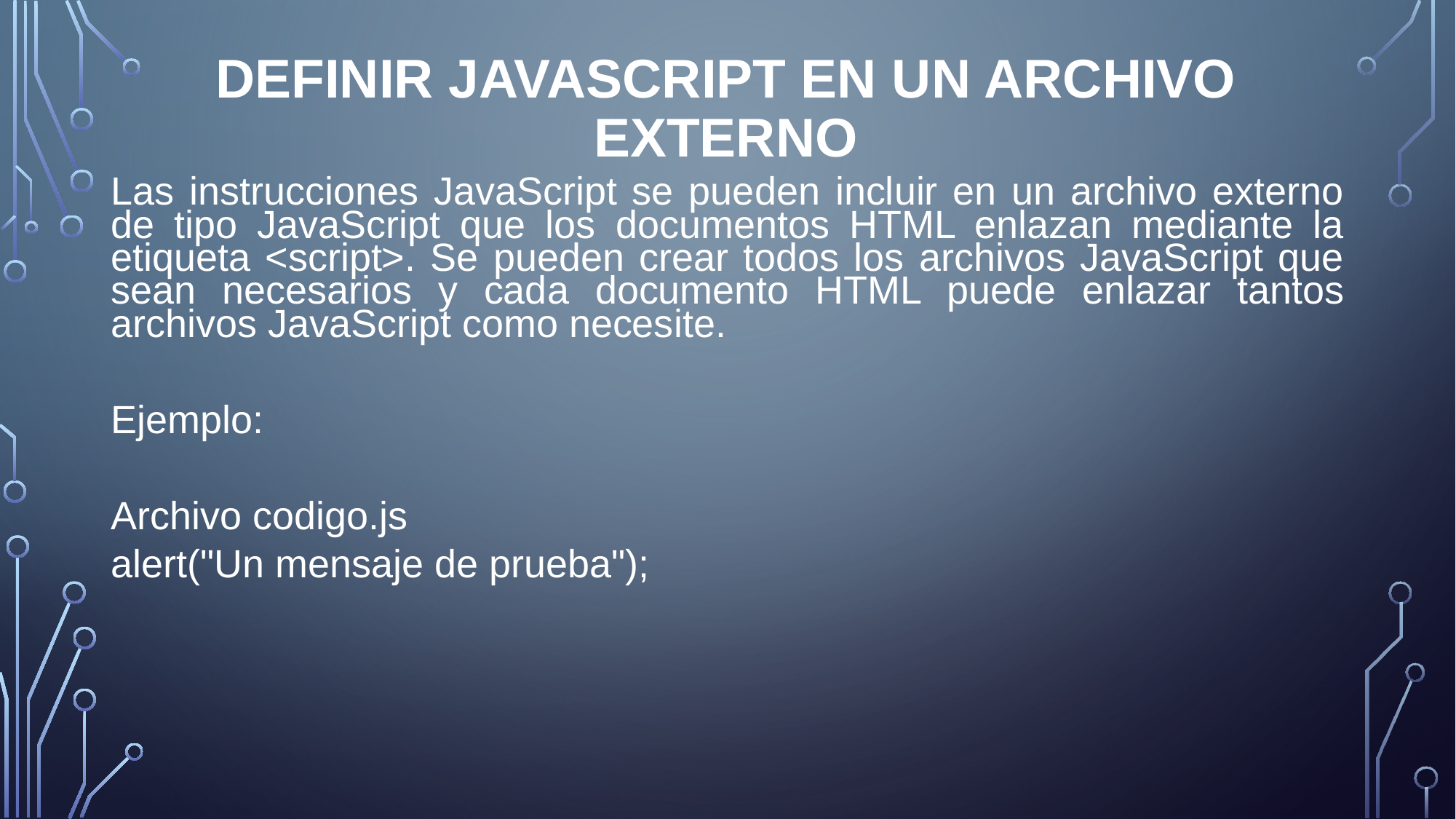

# DEFINIR JAVASCRIPT EN UN ARCHIVO EXTERNO
Las instrucciones JavaScript se pueden incluir en un archivo externo de tipo JavaScript que los documentos HTML enlazan mediante la etiqueta <script>. Se pueden crear todos los archivos JavaScript que sean necesarios y cada documento HTML puede enlazar tantos archivos JavaScript como necesite.

Ejemplo:

Archivo codigo.js
alert("Un mensaje de prueba");